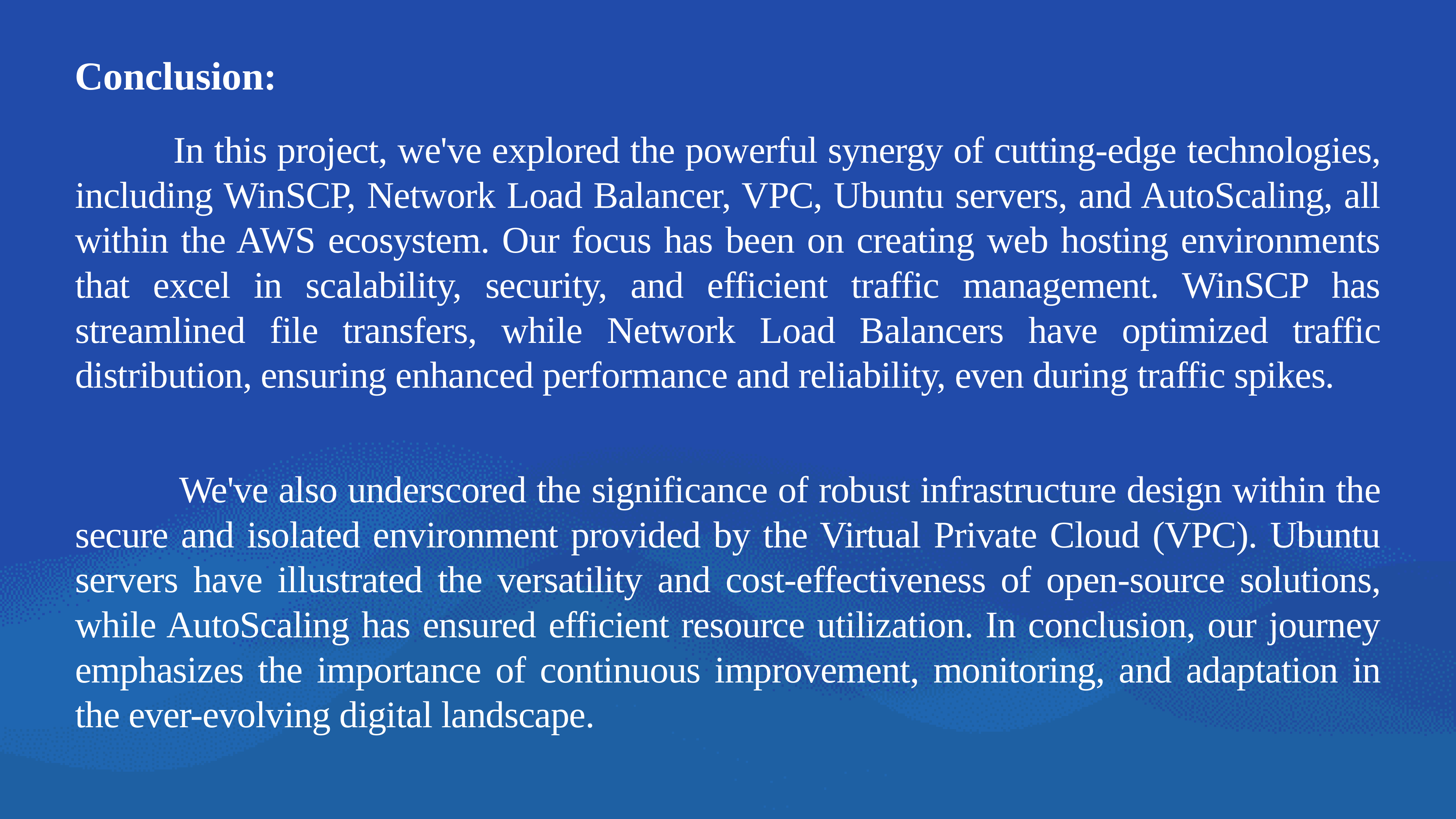

Conclusion:
       In this project, we've explored the powerful synergy of cutting-edge technologies, including WinSCP, Network Load Balancer, VPC, Ubuntu servers, and AutoScaling, all within the AWS ecosystem. Our focus has been on creating web hosting environments that excel in scalability, security, and efficient traffic management. WinSCP has streamlined file transfers, while Network Load Balancers have optimized traffic distribution, ensuring enhanced performance and reliability, even during traffic spikes.

    		We've also underscored the significance of robust infrastructure design within the secure and isolated environment provided by the Virtual Private Cloud (VPC). Ubuntu servers have illustrated the versatility and cost-effectiveness of open-source solutions, while AutoScaling has ensured efficient resource utilization. In conclusion, our journey emphasizes the importance of continuous improvement, monitoring, and adaptation in the ever-evolving digital landscape.